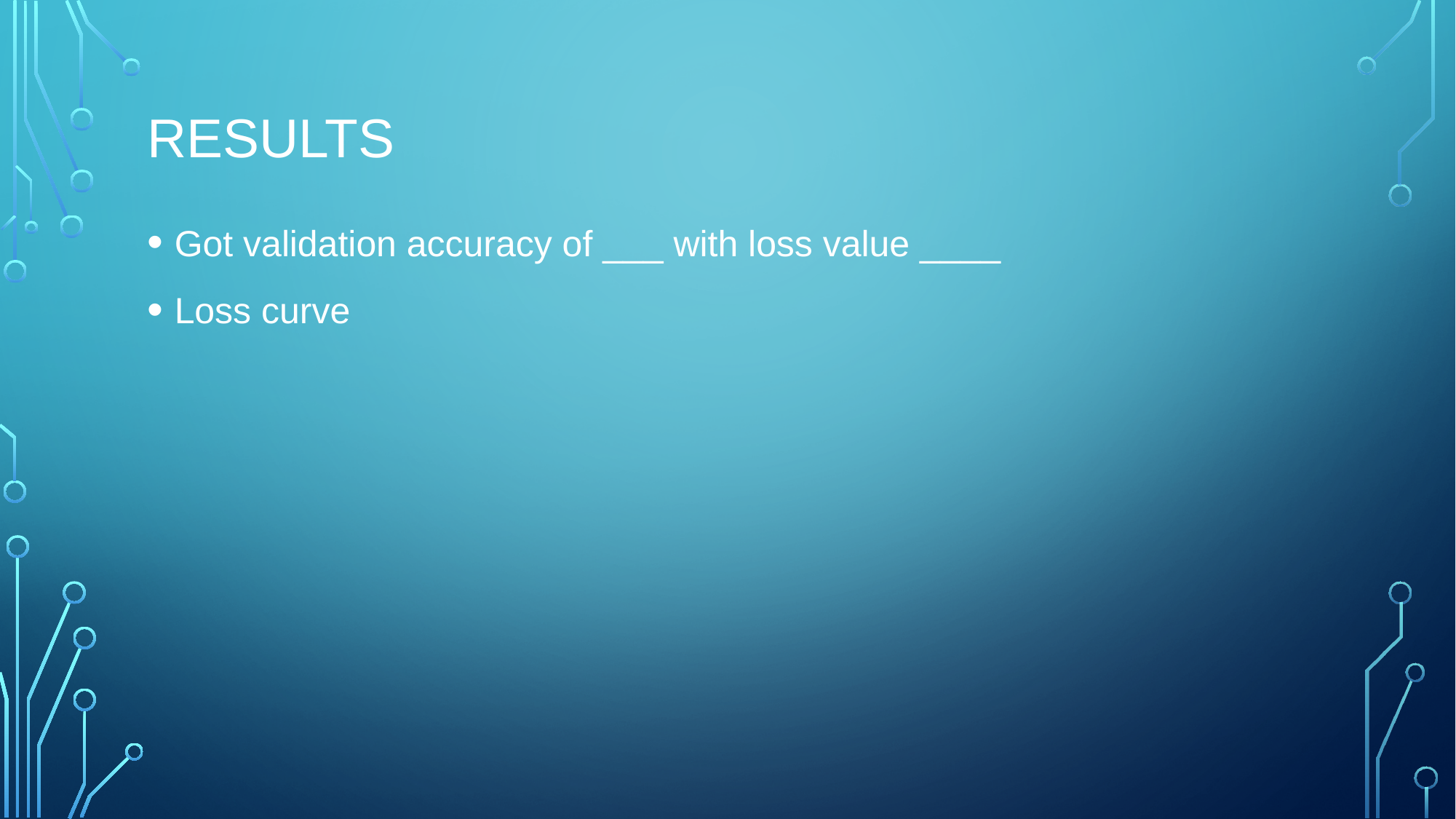

# Results
Got validation accuracy of ___ with loss value ____
Loss curve